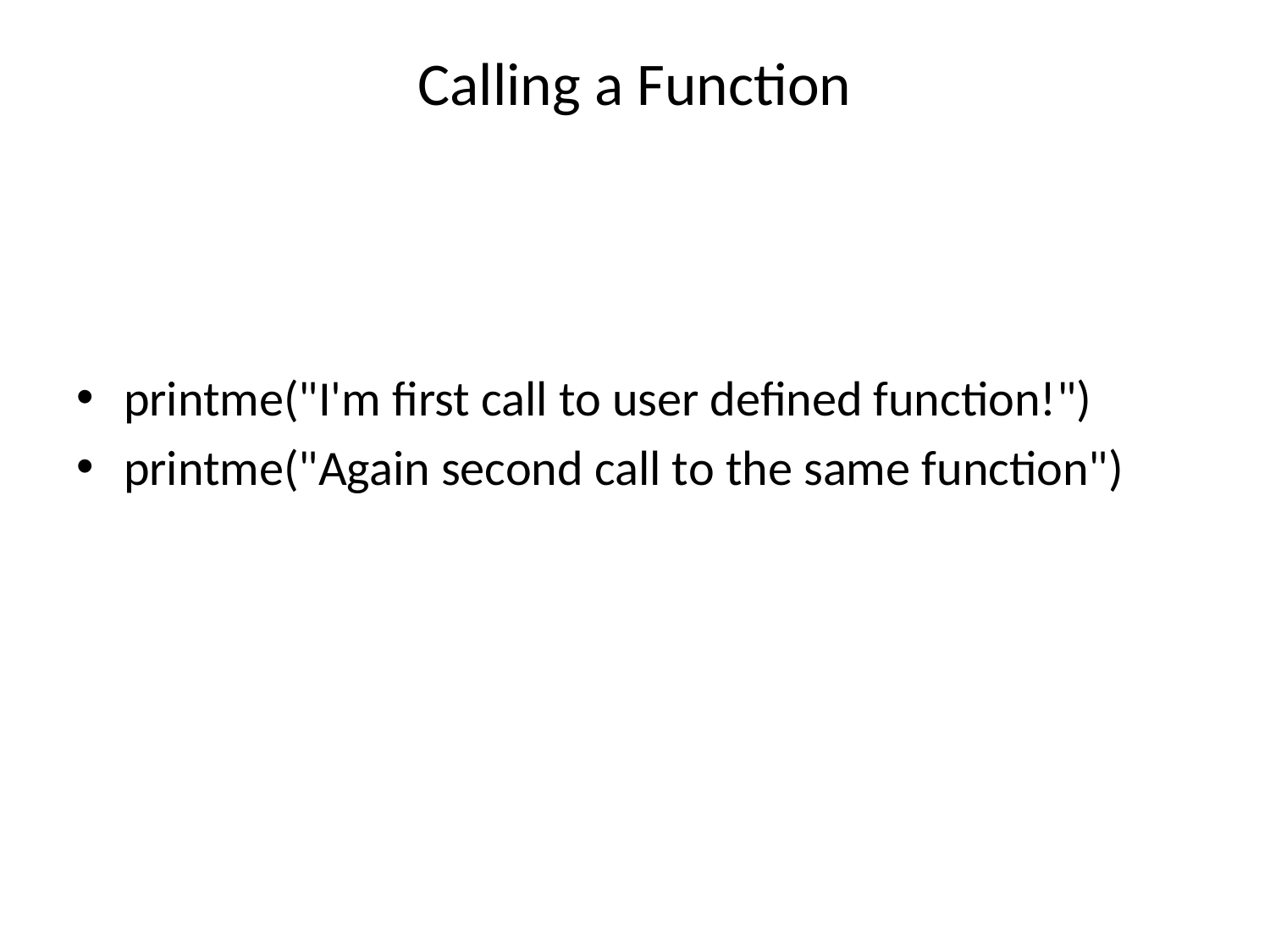

# Calling a Function

printme("I'm first call to user defined function!")
printme("Again second call to the same function")